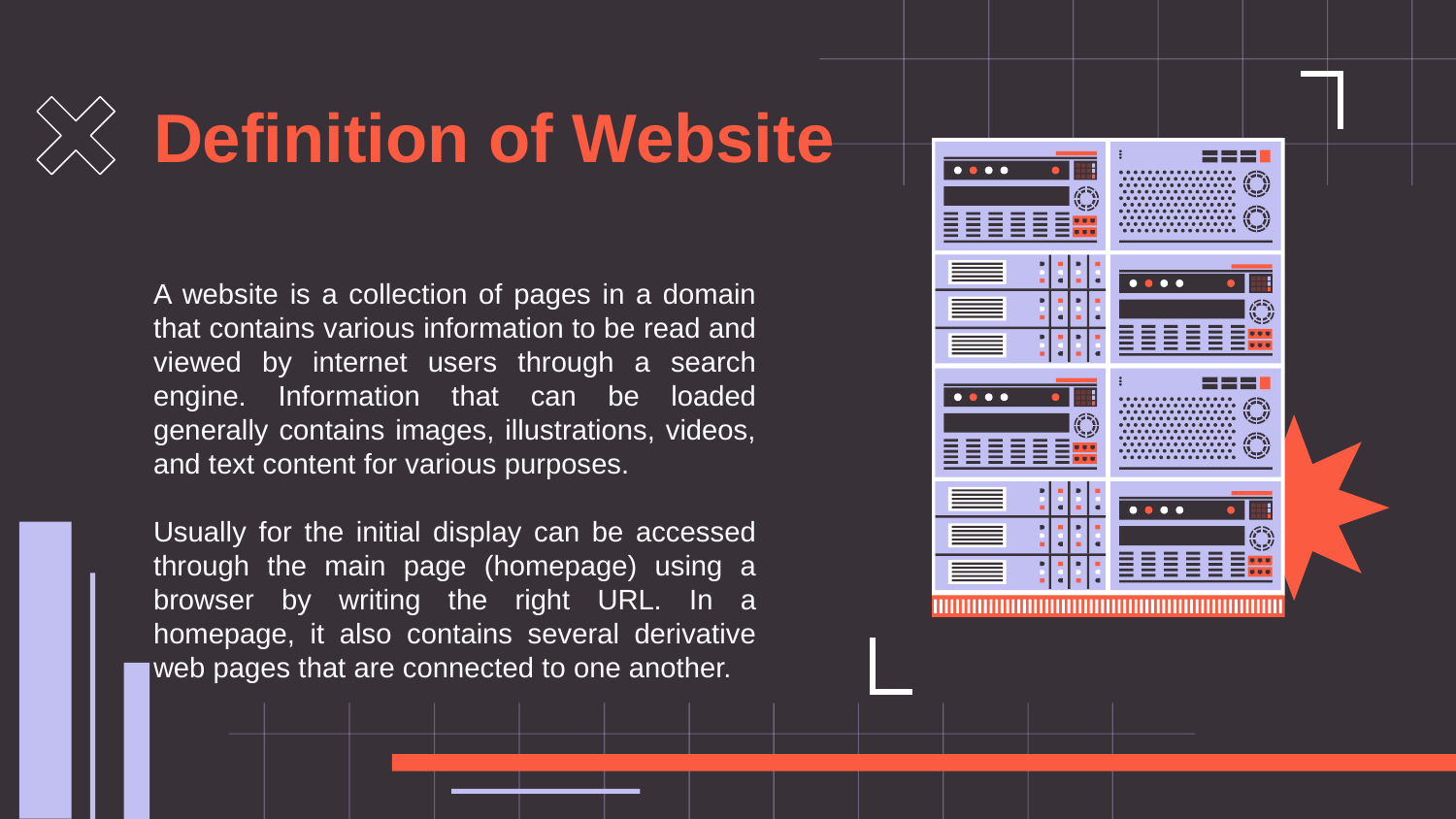

# Definition of Website

A website is a collection of pages in a domain that contains various information to be read and viewed by internet users through a search engine. Information that can be loaded generally contains images, illustrations, videos, and text content for various purposes.

Usually for the initial display can be accessed through the main page (homepage) using a browser by writing the right URL. In a homepage, it also contains several derivative web pages that are connected to one another.